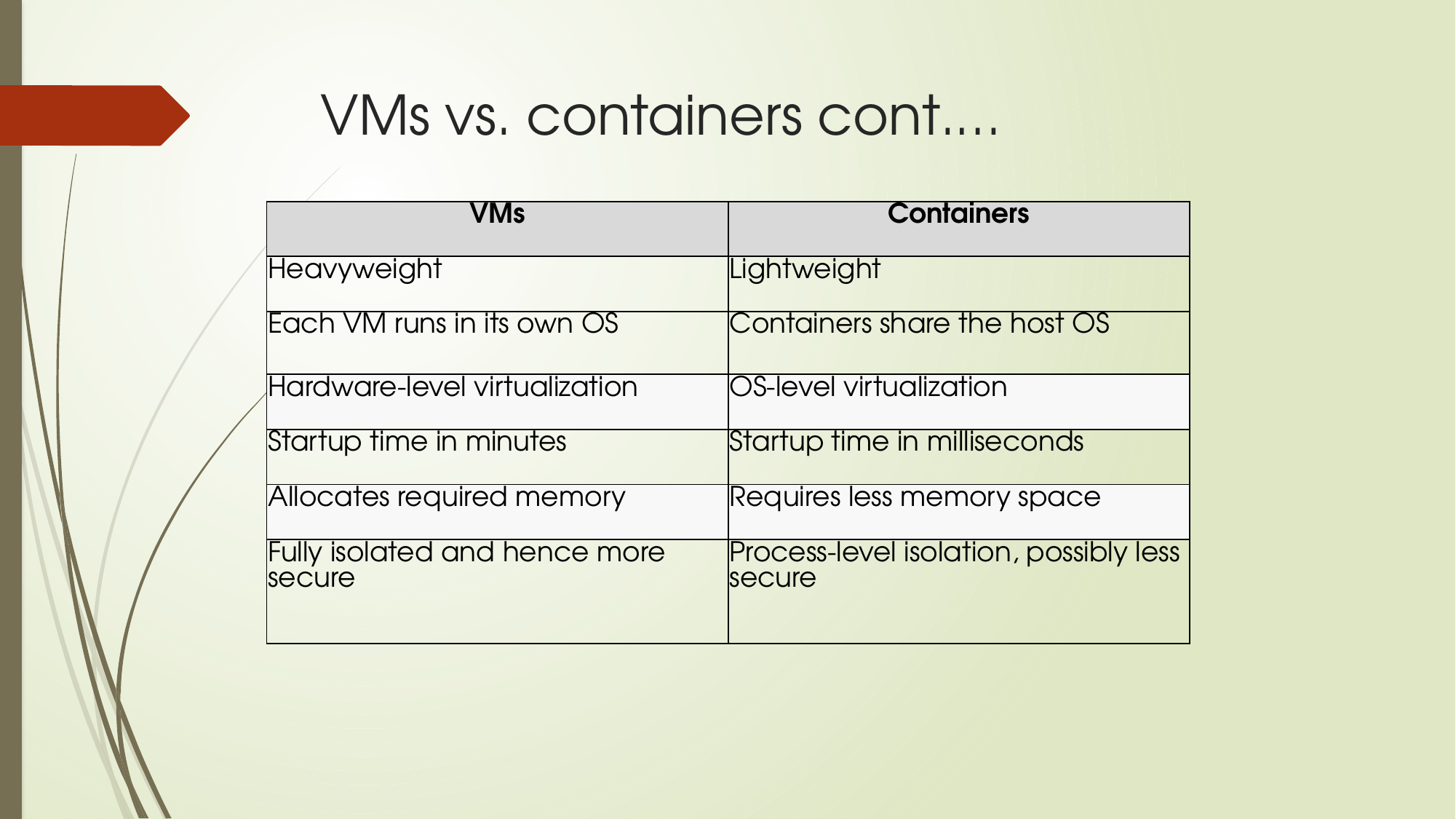

# VMs vs. containers cont.…
| VMs | Containers |
| --- | --- |
| Heavyweight | Lightweight |
| Each VM runs in its own OS | Containers share the host OS |
| Hardware-level virtualization | OS-level virtualization |
| Startup time in minutes | Startup time in milliseconds |
| Allocates required memory | Requires less memory space |
| Fully isolated and hence more secure | Process-level isolation, possibly less secure |